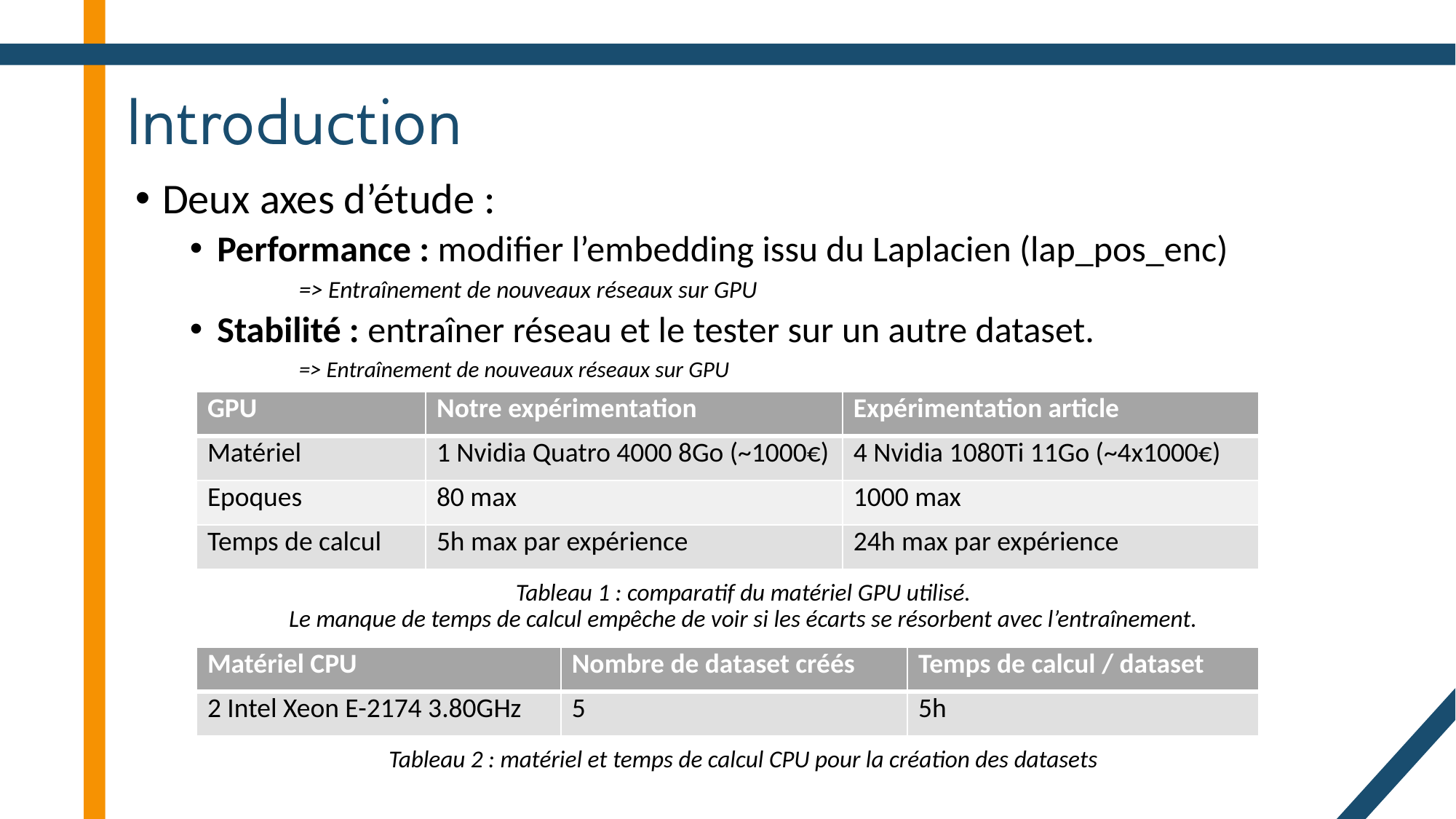

# Introduction
Deux axes d’étude :
Performance : modifier l’embedding issu du Laplacien (lap_pos_enc)
	=> Entraînement de nouveaux réseaux sur GPU
Stabilité : entraîner réseau et le tester sur un autre dataset.
	=> Entraînement de nouveaux réseaux sur GPU

Tableau 1 : comparatif du matériel GPU utilisé.
Le manque de temps de calcul empêche de voir si les écarts se résorbent avec l’entraînement.

Tableau 2 : matériel et temps de calcul CPU pour la création des datasets

| GPU | Notre expérimentation | Expérimentation article |
| --- | --- | --- |
| Matériel | 1 Nvidia Quatro 4000 8Go (~1000€) | 4 Nvidia 1080Ti 11Go (~4x1000€) |
| Epoques | 80 max | 1000 max |
| Temps de calcul | 5h max par expérience | 24h max par expérience |
| Matériel CPU | Nombre de dataset créés | Temps de calcul / dataset |
| --- | --- | --- |
| 2 Intel Xeon E-2174 3.80GHz | 5 | 5h |